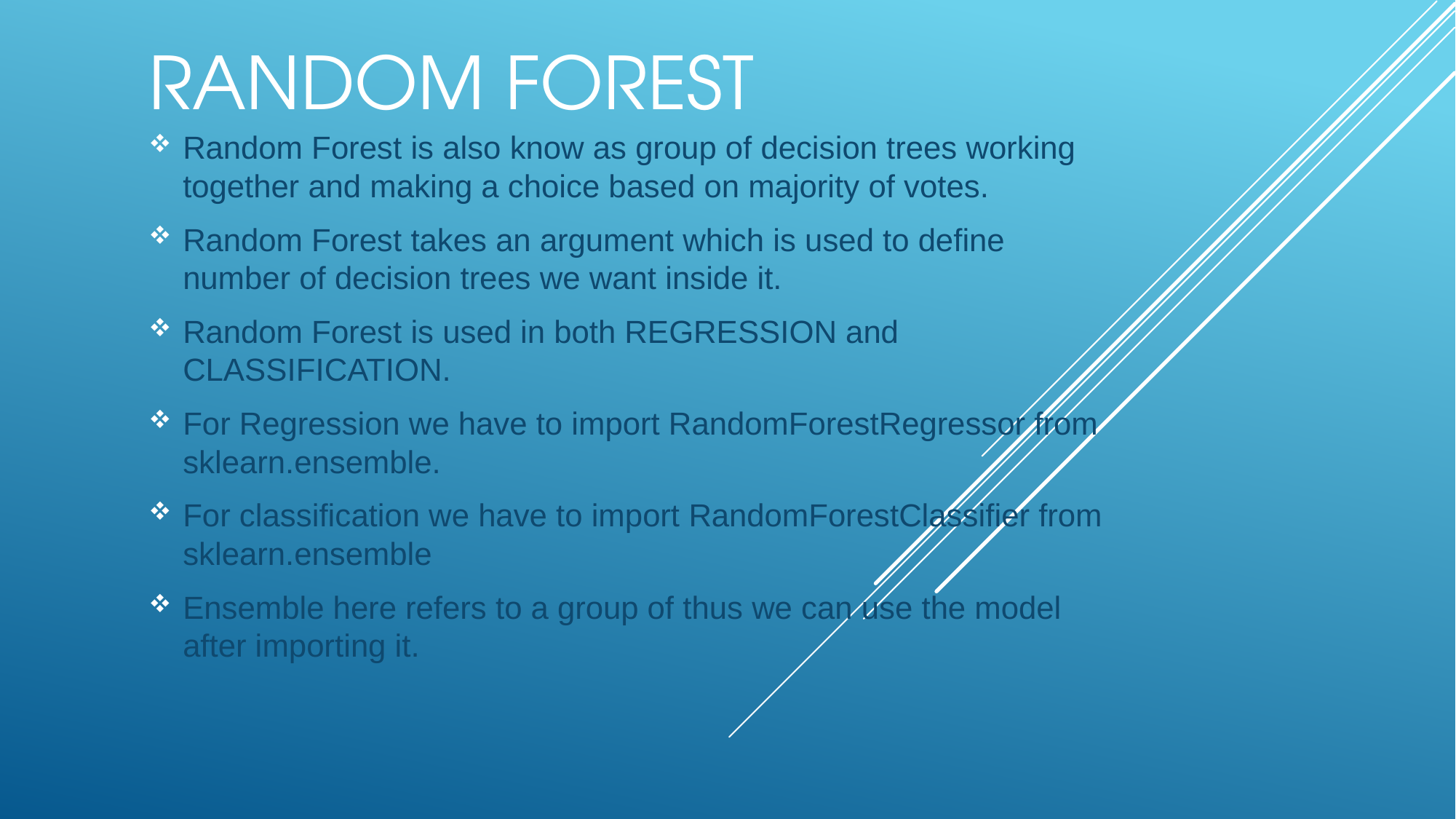

# Random Forest
Random Forest is also know as group of decision trees working together and making a choice based on majority of votes.
Random Forest takes an argument which is used to define number of decision trees we want inside it.
Random Forest is used in both REGRESSION and CLASSIFICATION.
For Regression we have to import RandomForestRegressor from sklearn.ensemble.
For classification we have to import RandomForestClassifier from sklearn.ensemble
Ensemble here refers to a group of thus we can use the model after importing it.